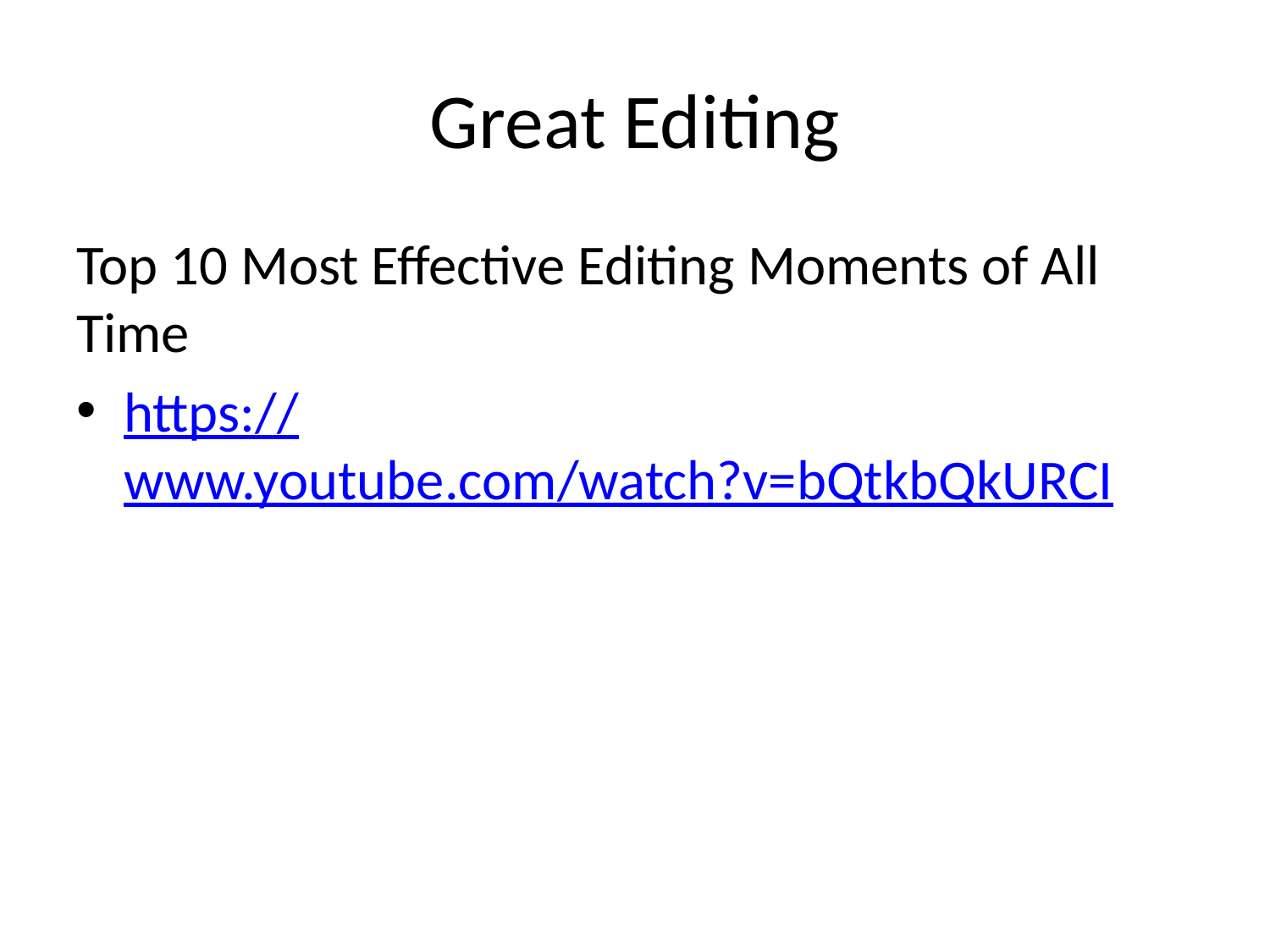

# Great Editing
Top 10 Most Effective Editing Moments of All Time
https://www.youtube.com/watch?v=bQtkbQkURCI